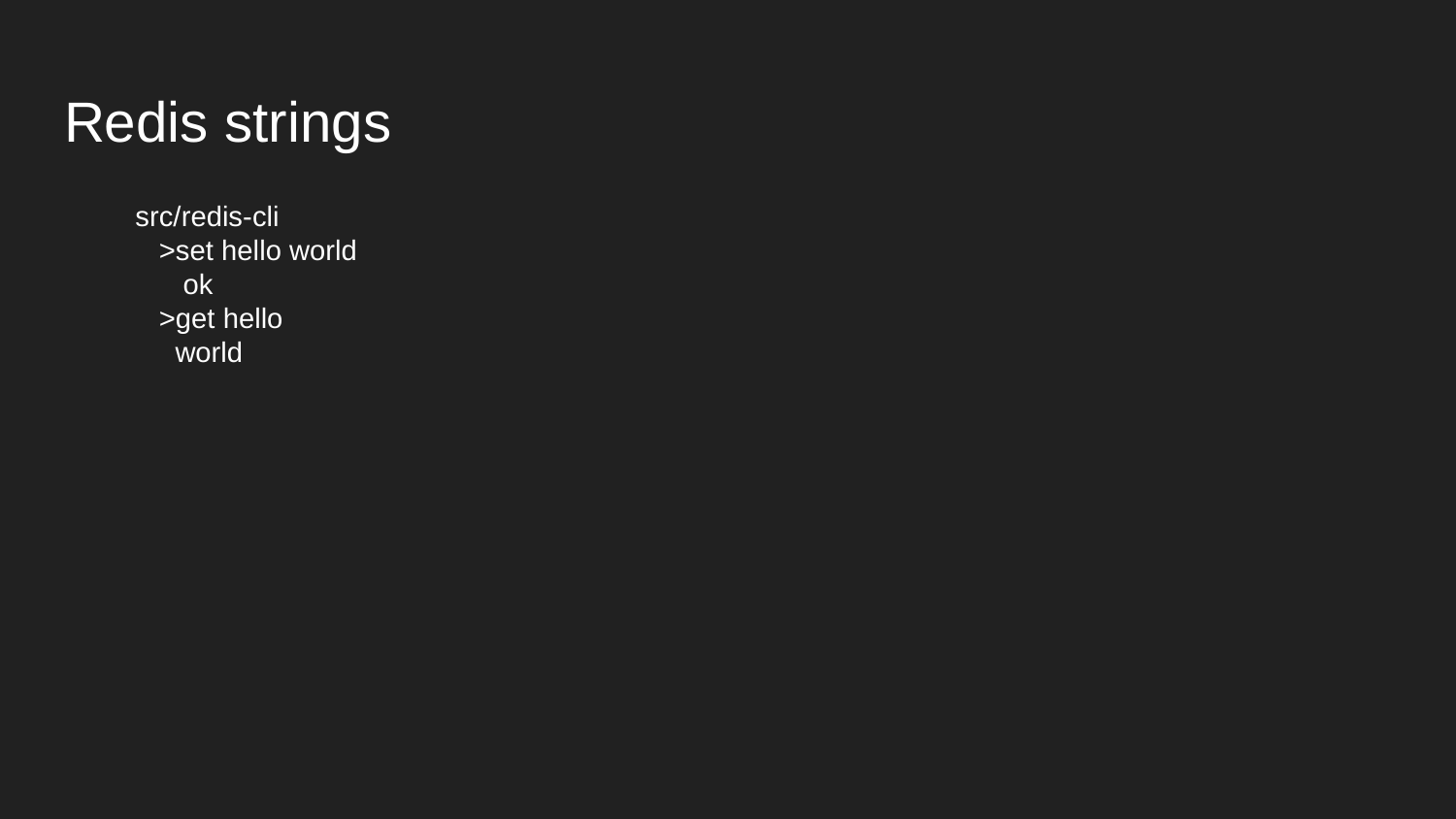

# Redis strings
src/redis-cli
   >set hello world
      ok
   >get hello
     world